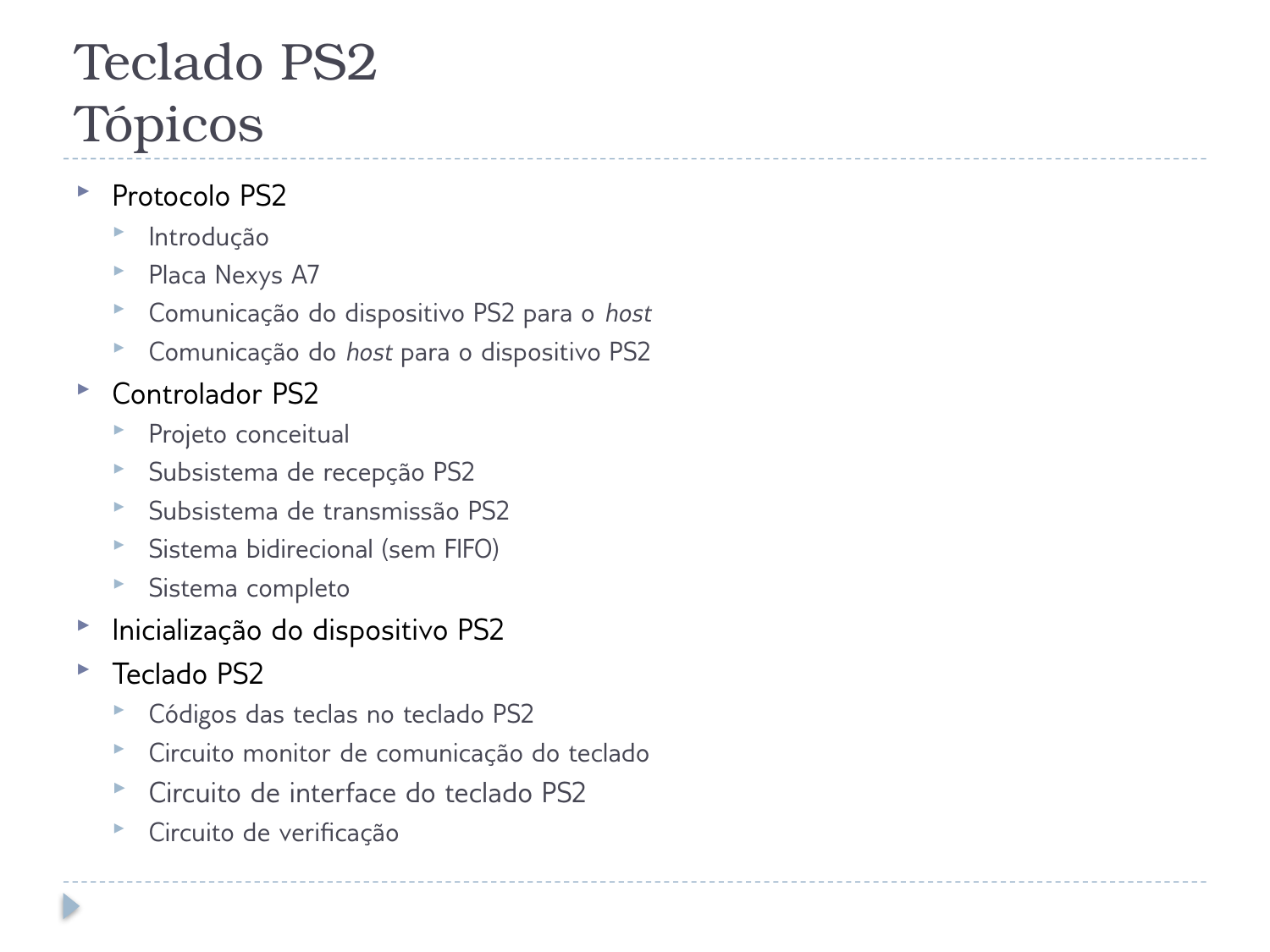

# Teclado PS2 Tópicos
Protocolo PS2
Introdução
Placa Nexys A7
Comunicação do dispositivo PS2 para o host
Comunicação do host para o dispositivo PS2
Controlador PS2
Projeto conceitual
Subsistema de recepção PS2
Subsistema de transmissão PS2
Sistema bidirecional (sem FIFO)
Sistema completo
Inicialização do dispositivo PS2
Teclado PS2
Códigos das teclas no teclado PS2
Circuito monitor de comunicação do teclado
Circuito de interface do teclado PS2
Circuito de verificação